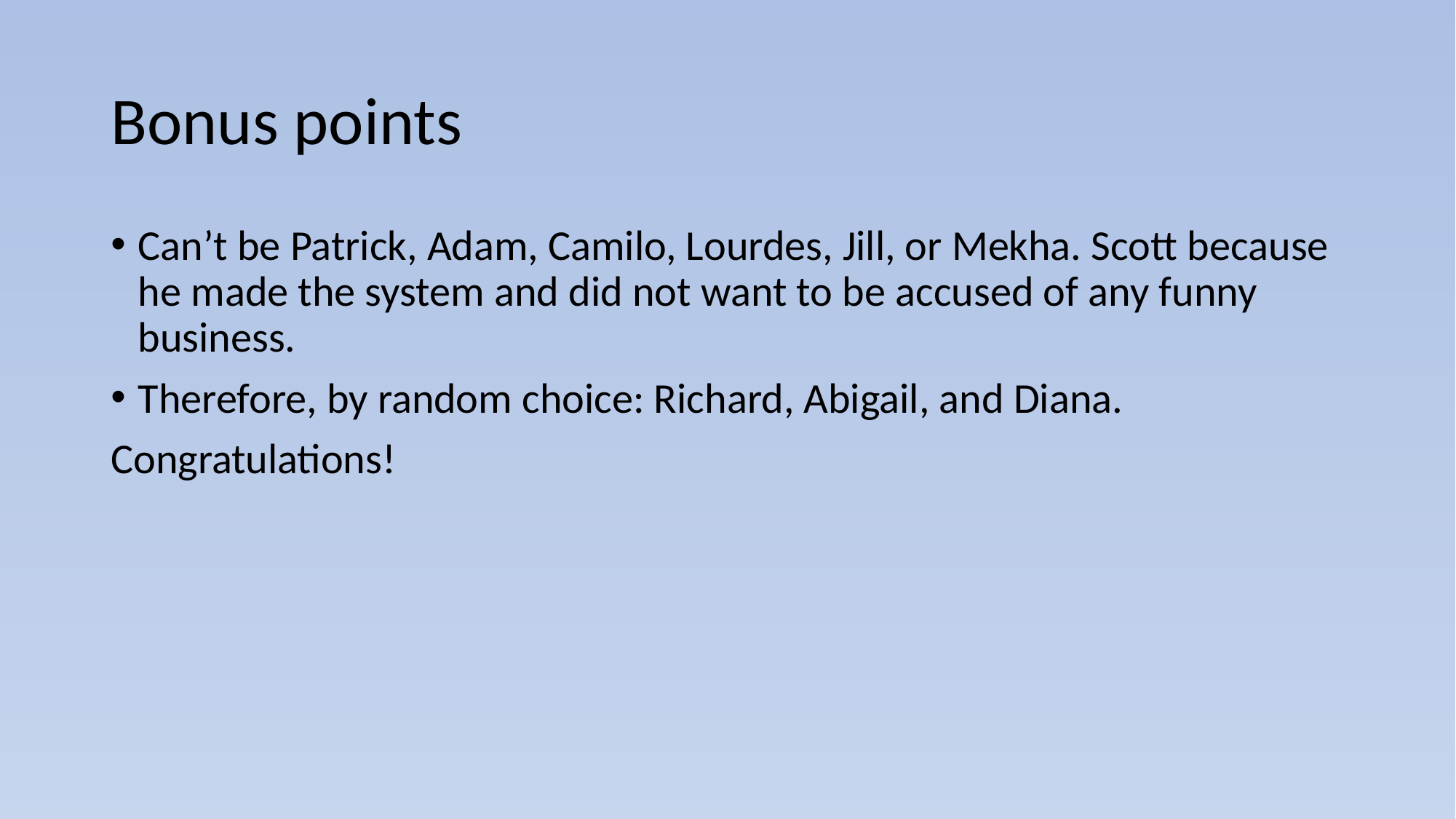

# Bonus points
Can’t be Patrick, Adam, Camilo, Lourdes, Jill, or Mekha. Scott because he made the system and did not want to be accused of any funny business.
Therefore, by random choice: Richard, Abigail, and Diana.
Congratulations!